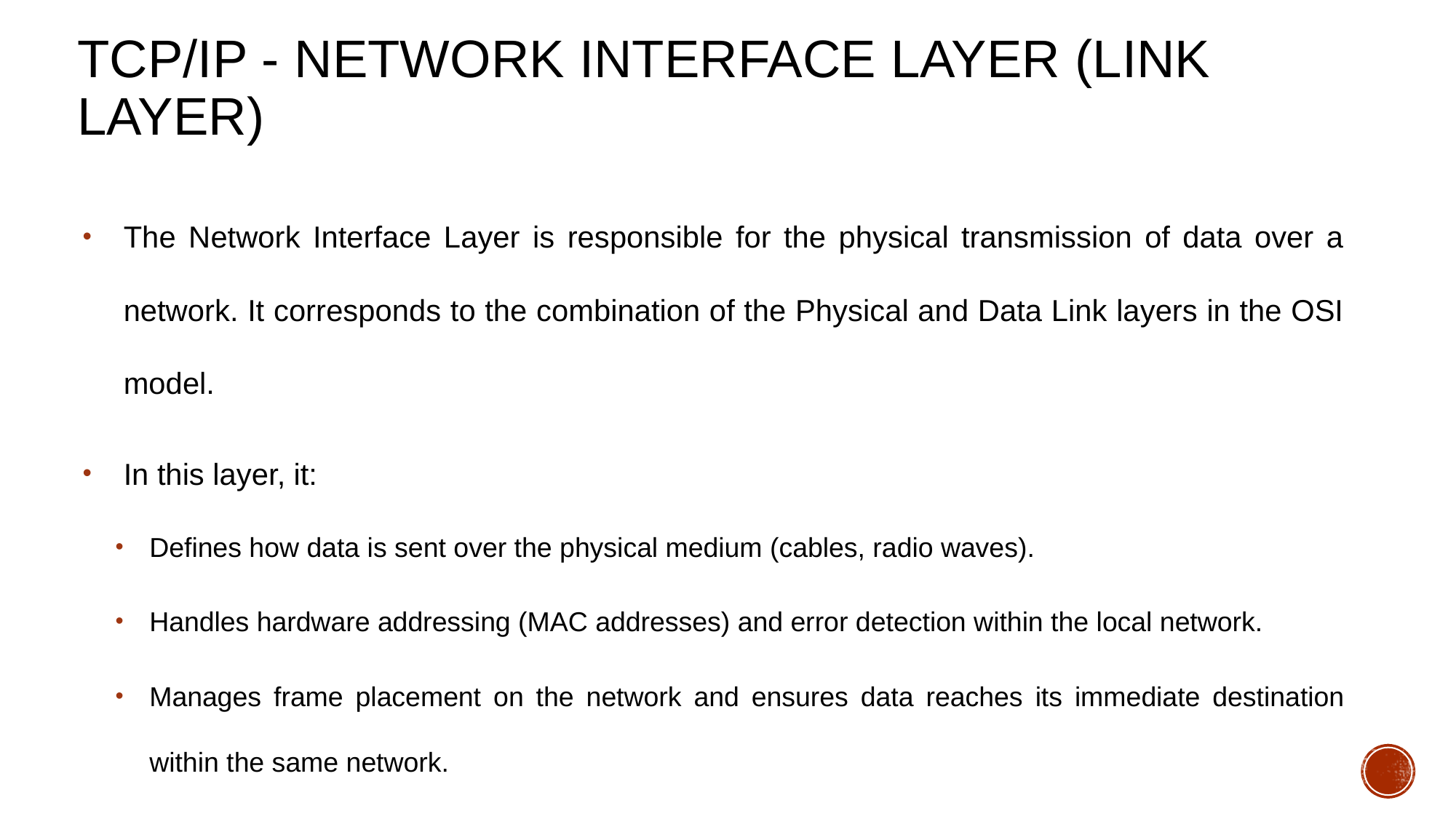

# TCP/IP - Network Interface Layer (Link Layer)
The Network Interface Layer is responsible for the physical transmission of data over a network. It corresponds to the combination of the Physical and Data Link layers in the OSI model.
In this layer, it:
Defines how data is sent over the physical medium (cables, radio waves).
Handles hardware addressing (MAC addresses) and error detection within the local network.
Manages frame placement on the network and ensures data reaches its immediate destination within the same network.